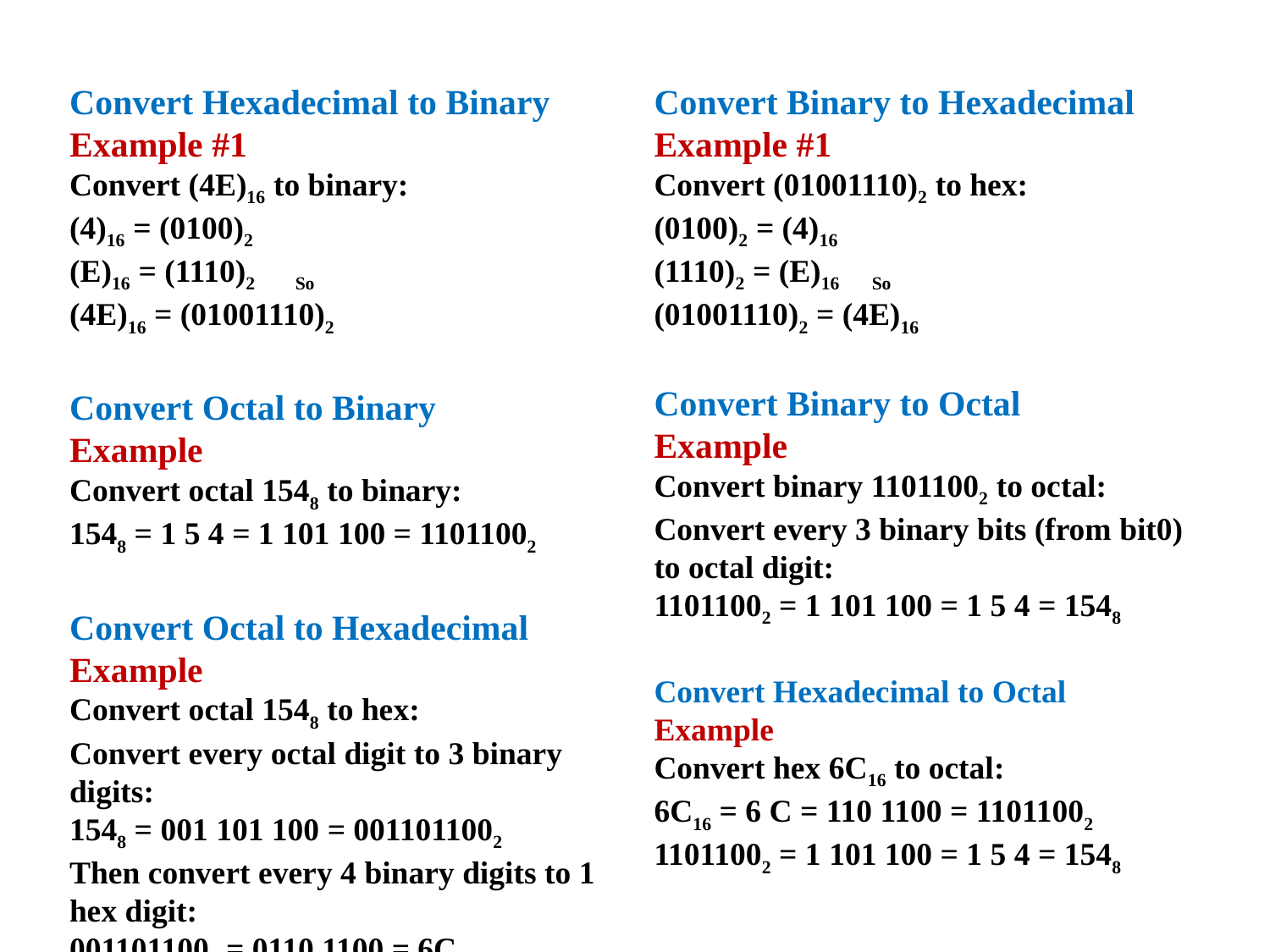

Convert Hexadecimal to Binary
Example #1
Convert (4E)16 to binary:
(4)16 = (0100)2
(E)16 = (1110)2     So
(4E)16 = (01001110)2

Convert Octal to Binary
Example
Convert octal 1548 to binary:
1548 = 1 5 4 = 1 101 100 = 11011002

Convert Octal to Hexadecimal
Example
Convert octal 1548 to hex:
Convert every octal digit to 3 binary digits:
1548 = 001 101 100 = 0011011002
Then convert every 4 binary digits to 1 hex digit:
0011011002 = 0110 1100 = 6C16

Convert Binary to Hexadecimal
Example #1
Convert (01001110)2 to hex:
(0100)2 = (4)16
(1110)2 = (E)16    So
(01001110)2 = (4E)16

Convert Binary to Octal
Example
Convert binary 11011002 to octal:
Convert every 3 binary bits (from bit0) to octal digit:
11011002 = 1 101 100 = 1 5 4 = 1548

Convert Hexadecimal to Octal
Example
Convert hex 6C16 to octal:
6C16 = 6 C = 110 1100 = 11011002
11011002 = 1 101 100 = 1 5 4 = 1548